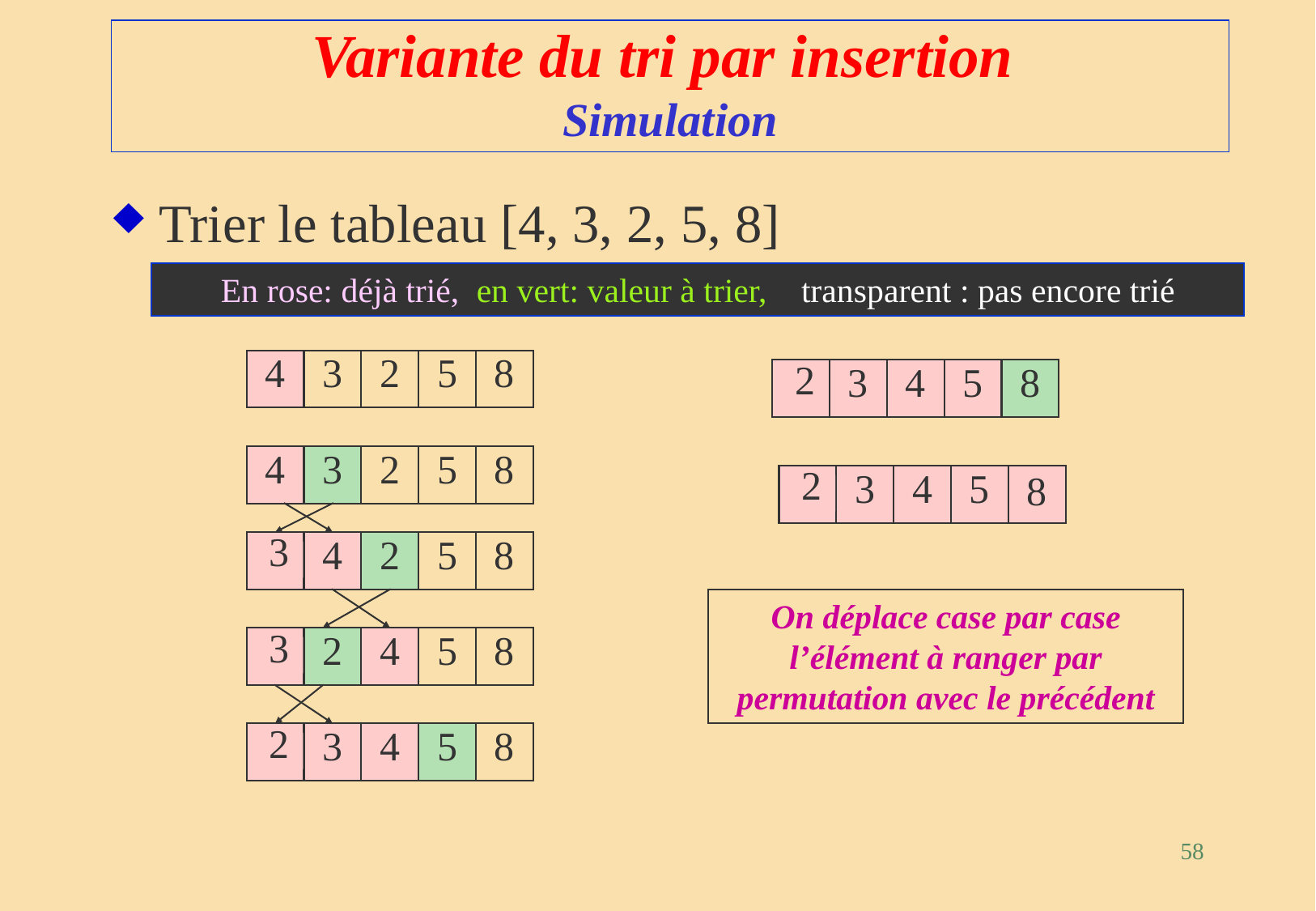

# Variante du tri par insertion Simulation
Trier le tableau [4, 3, 2, 5, 8]
En rose: déjà trié,  en vert: valeur à trier,    transparent : pas encore trié

3

5

8
4
2

2
3
4
5
8

5

8
4
3
2

8
2
3
4
5

5

8
3
4
2

On déplace case par case l’élément à ranger par permutation avec le précédent

5

8
3
2
4

8
2
3
4
5
58